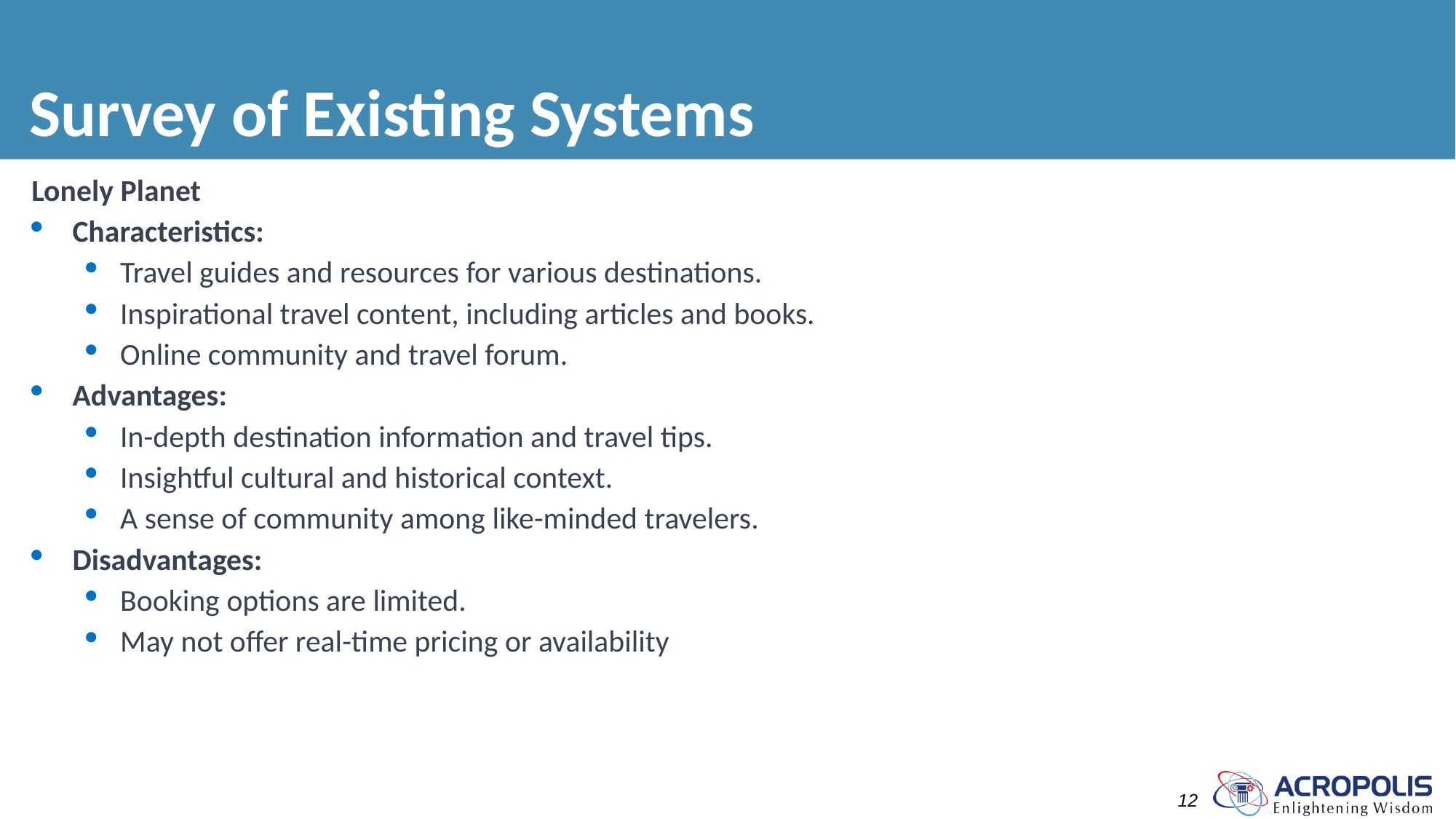

# Survey of Existing Systems
Lonely Planet
Characteristics:
Travel guides and resources for various destinations.
Inspirational travel content, including articles and books.
Online community and travel forum.
Advantages:
In-depth destination information and travel tips.
Insightful cultural and historical context.
A sense of community among like-minded travelers.
Disadvantages:
Booking options are limited.
May not offer real-time pricing or availability
12